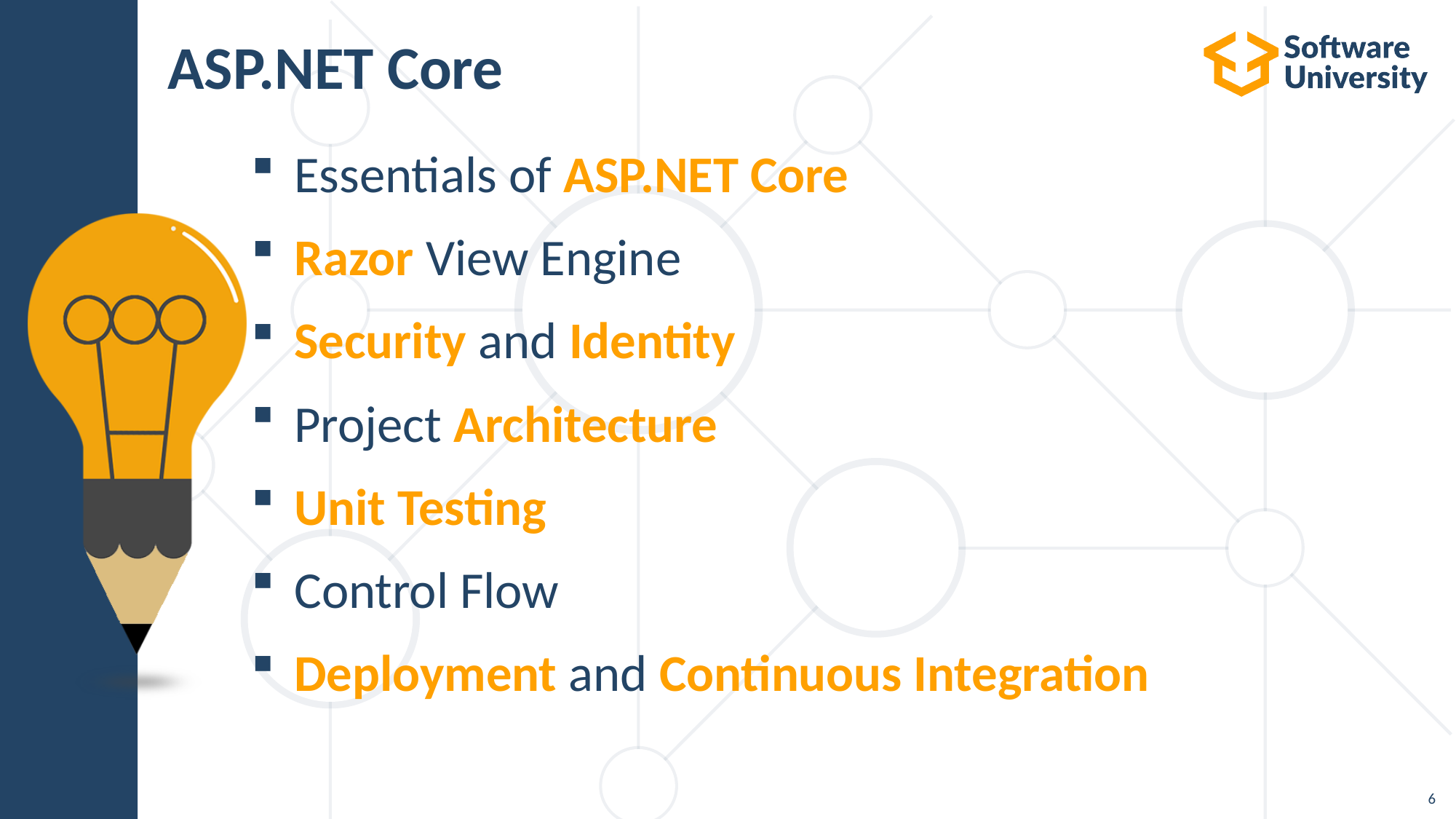

# ASP.NET Core
Essentials of ASP.NET Core
Razor View Engine
Security and Identity
Project Architecture
Unit Testing
Control Flow
Deployment and Continuous Integration

6